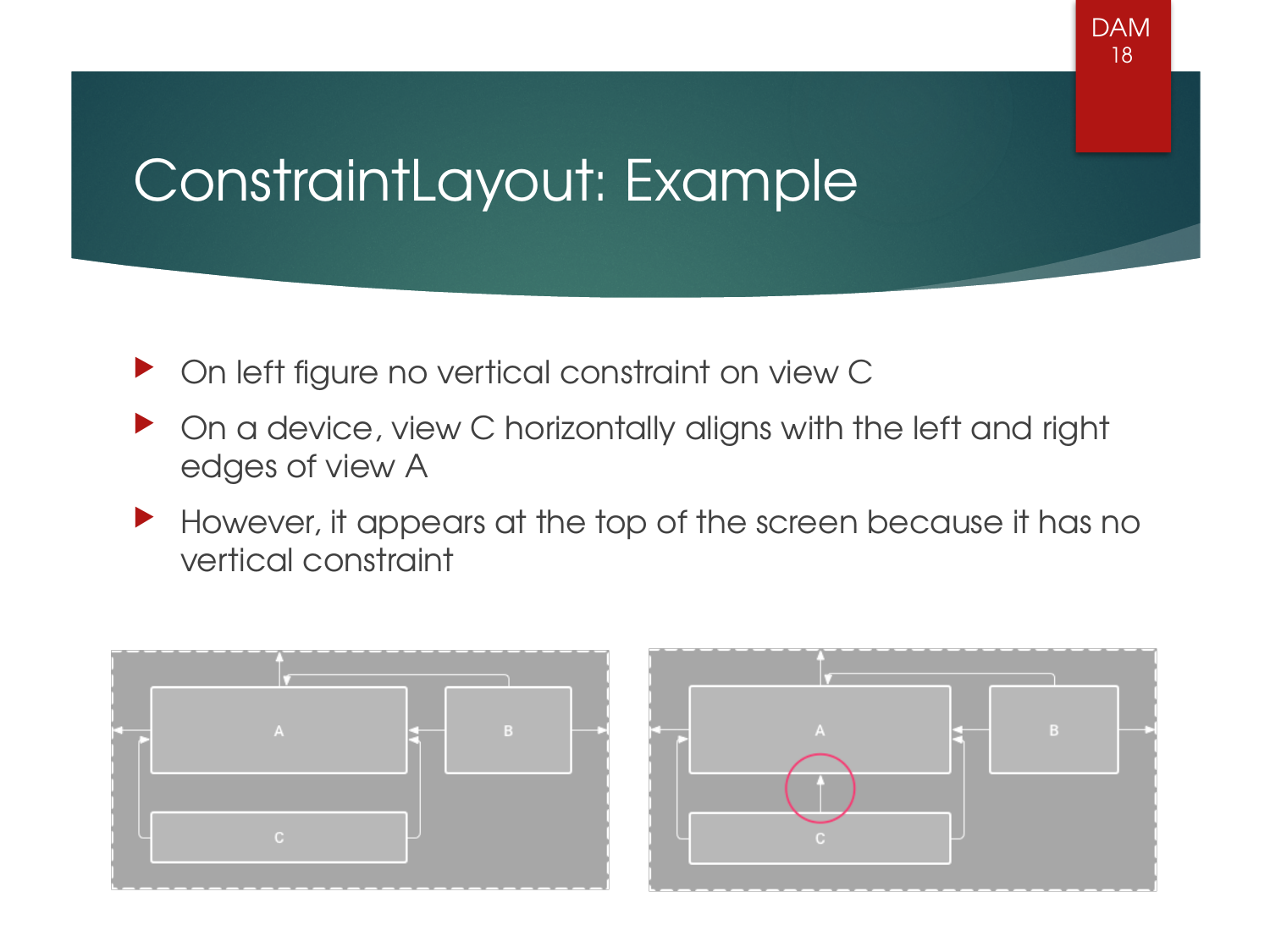

DAM
18
# ConstraintLayout: Example
On left figure no vertical constraint on view C
On a device, view C horizontally aligns with the left and right edges of view A
However, it appears at the top of the screen because it has no vertical constraint